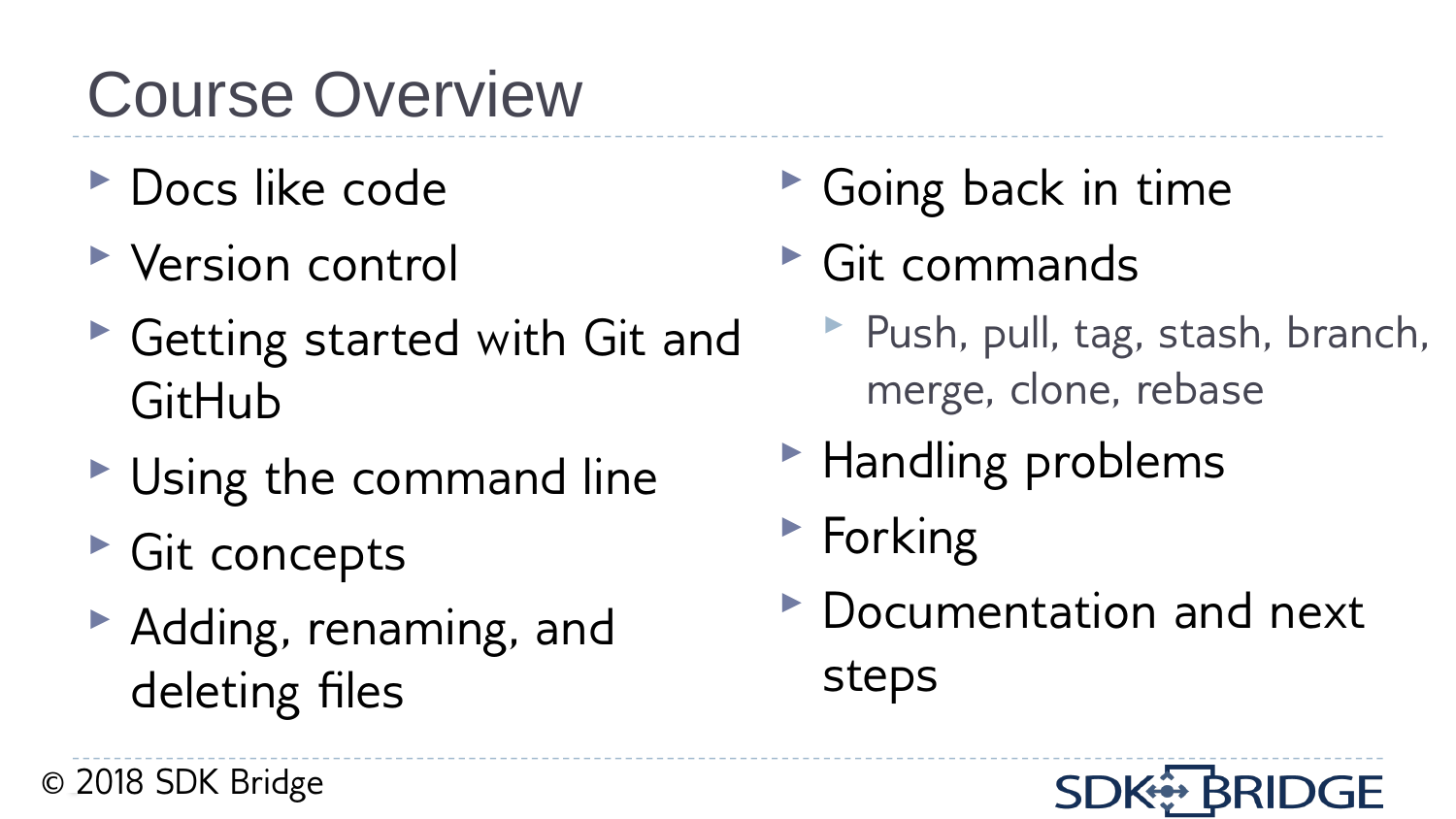

# Course Overview
Docs like code
Version control
Getting started with Git and GitHub
Using the command line
Git concepts
Adding, renaming, and deleting files

Going back in time
Git commands
Push, pull, tag, stash, branch, merge, clone, rebase
Handling problems
Forking
Documentation and next steps